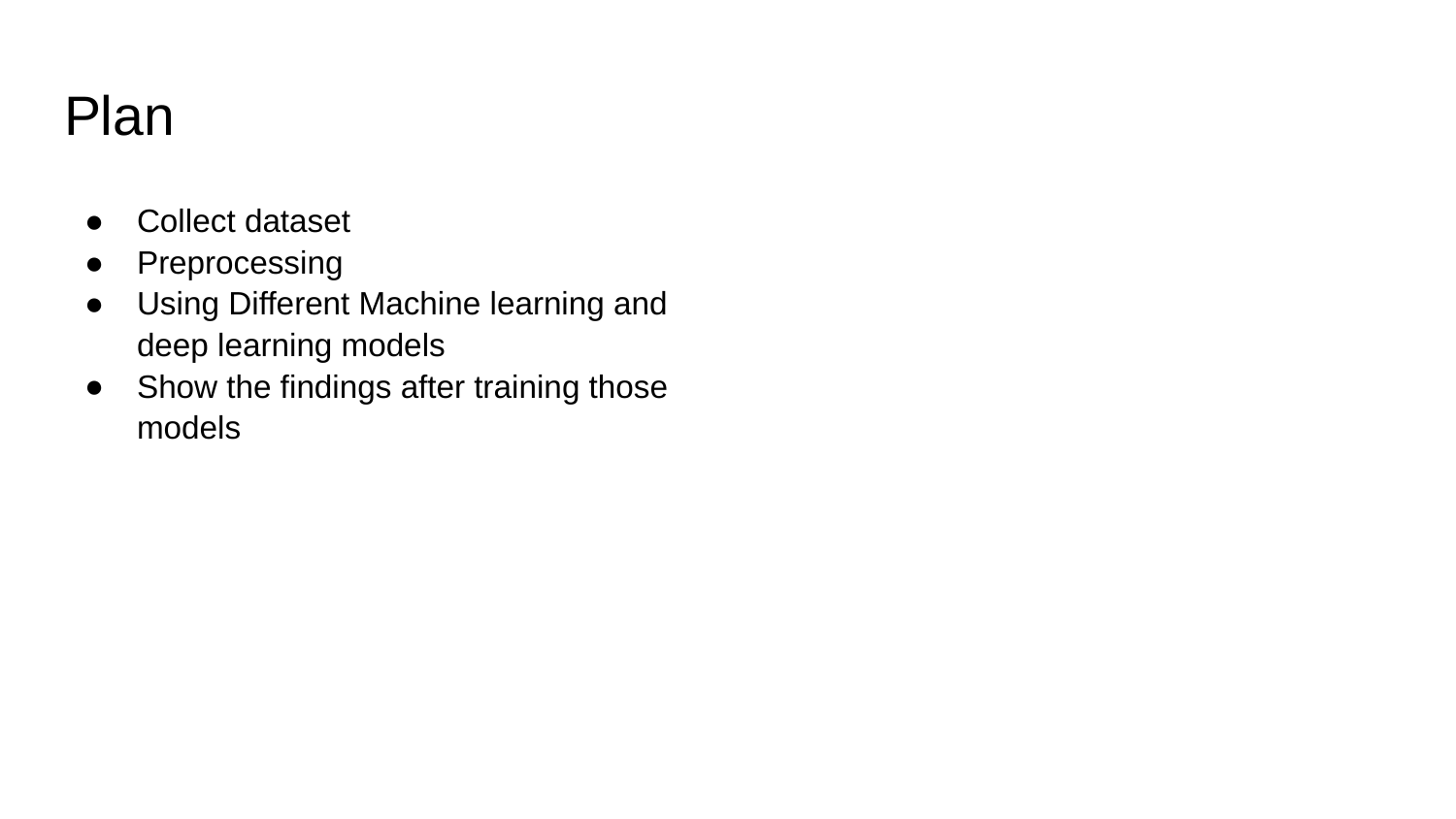

# Plan
Collect dataset
Preprocessing
Using Different Machine learning and deep learning models
Show the findings after training those models